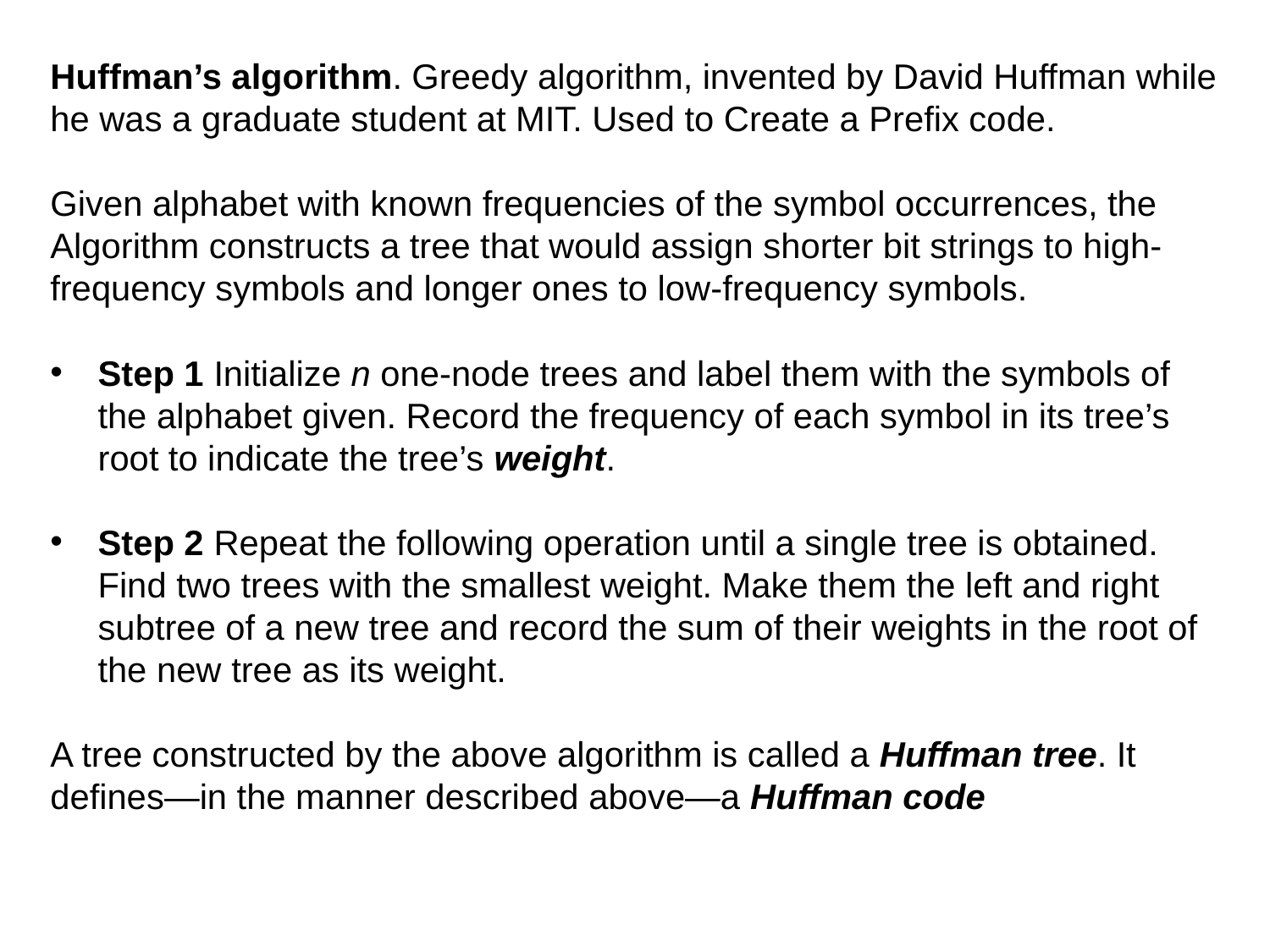

Huffman’s algorithm. Greedy algorithm, invented by David Huffman while he was a graduate student at MIT. Used to Create a Prefix code.

Given alphabet with known frequencies of the symbol occurrences, the Algorithm constructs a tree that would assign shorter bit strings to high-frequency symbols and longer ones to low-frequency symbols.

Step 1 Initialize n one-node trees and label them with the symbols of the alphabet given. Record the frequency of each symbol in its tree’s root to indicate the tree’s weight.

Step 2 Repeat the following operation until a single tree is obtained. Find two trees with the smallest weight. Make them the left and right subtree of a new tree and record the sum of their weights in the root of the new tree as its weight.

A tree constructed by the above algorithm is called a Huffman tree. It
defines—in the manner described above—a Huffman code